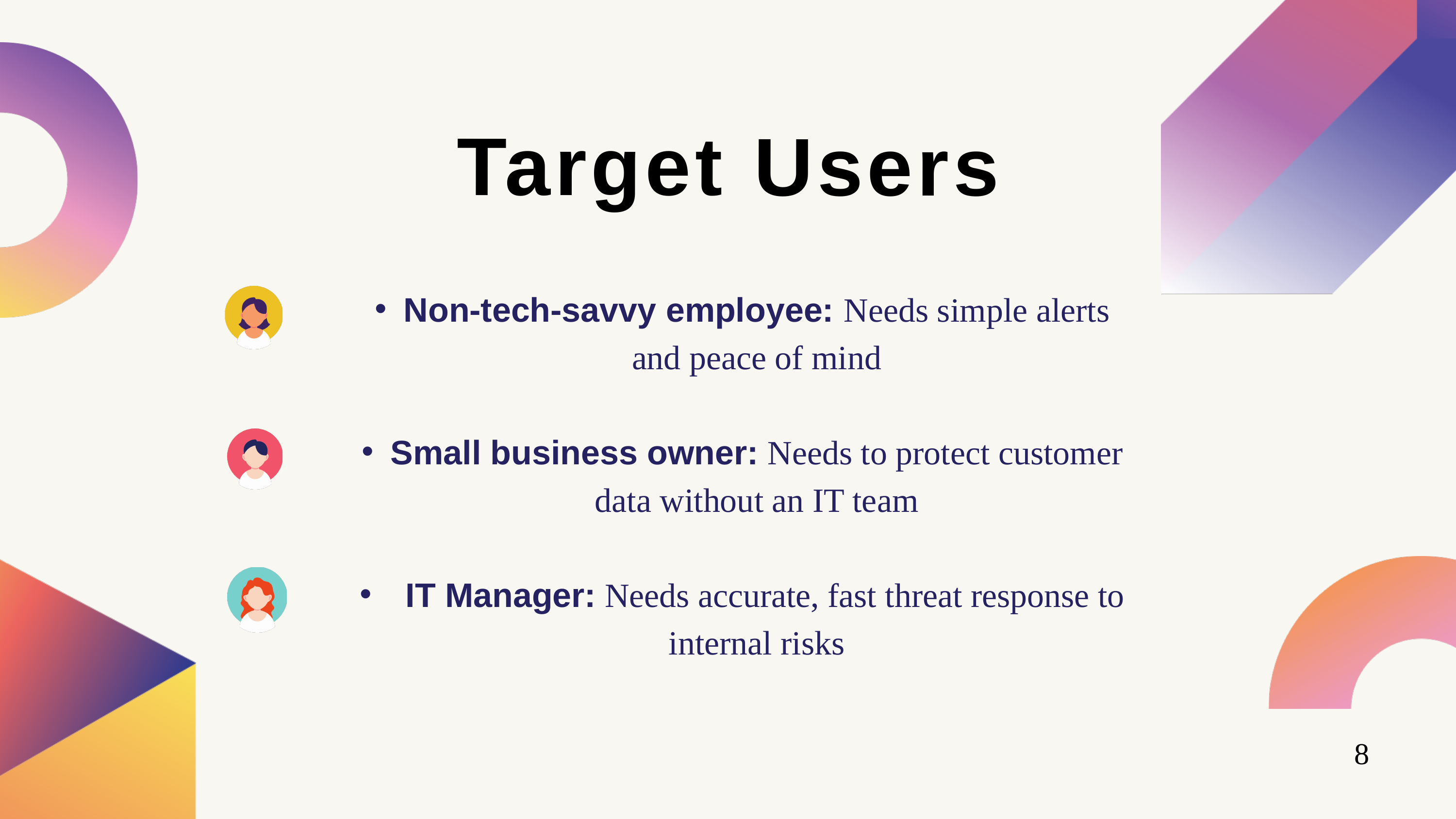

Target Users
Non-tech-savvy employee: Needs simple alerts and peace of mind

Small business owner: Needs to protect customer data without an IT team

  IT Manager: Needs accurate, fast threat response to internal risks

8